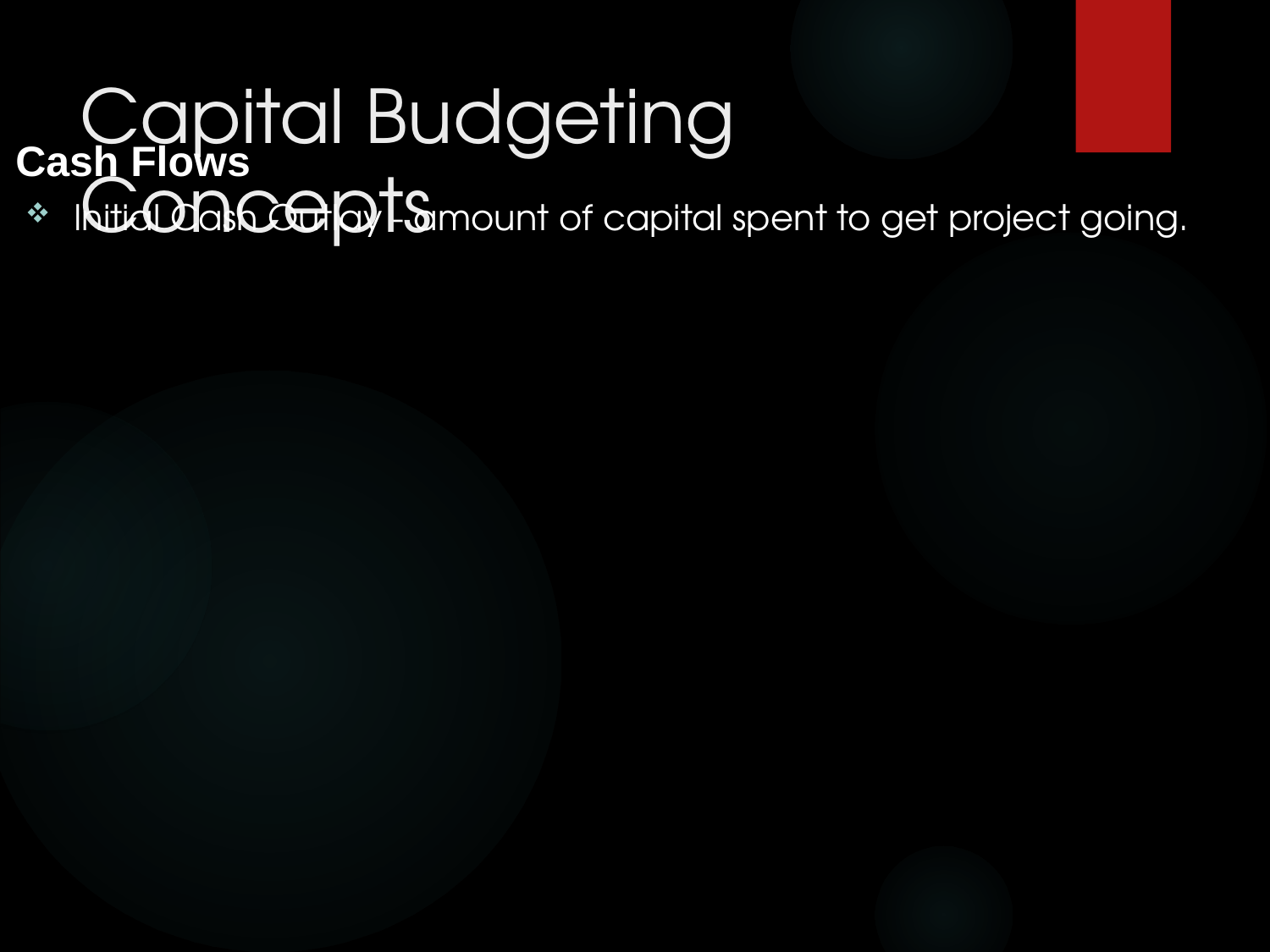

# Capital Budgeting Concepts
Cash Flows
Initial Cash Outlay - amount of capital spent to get project going.